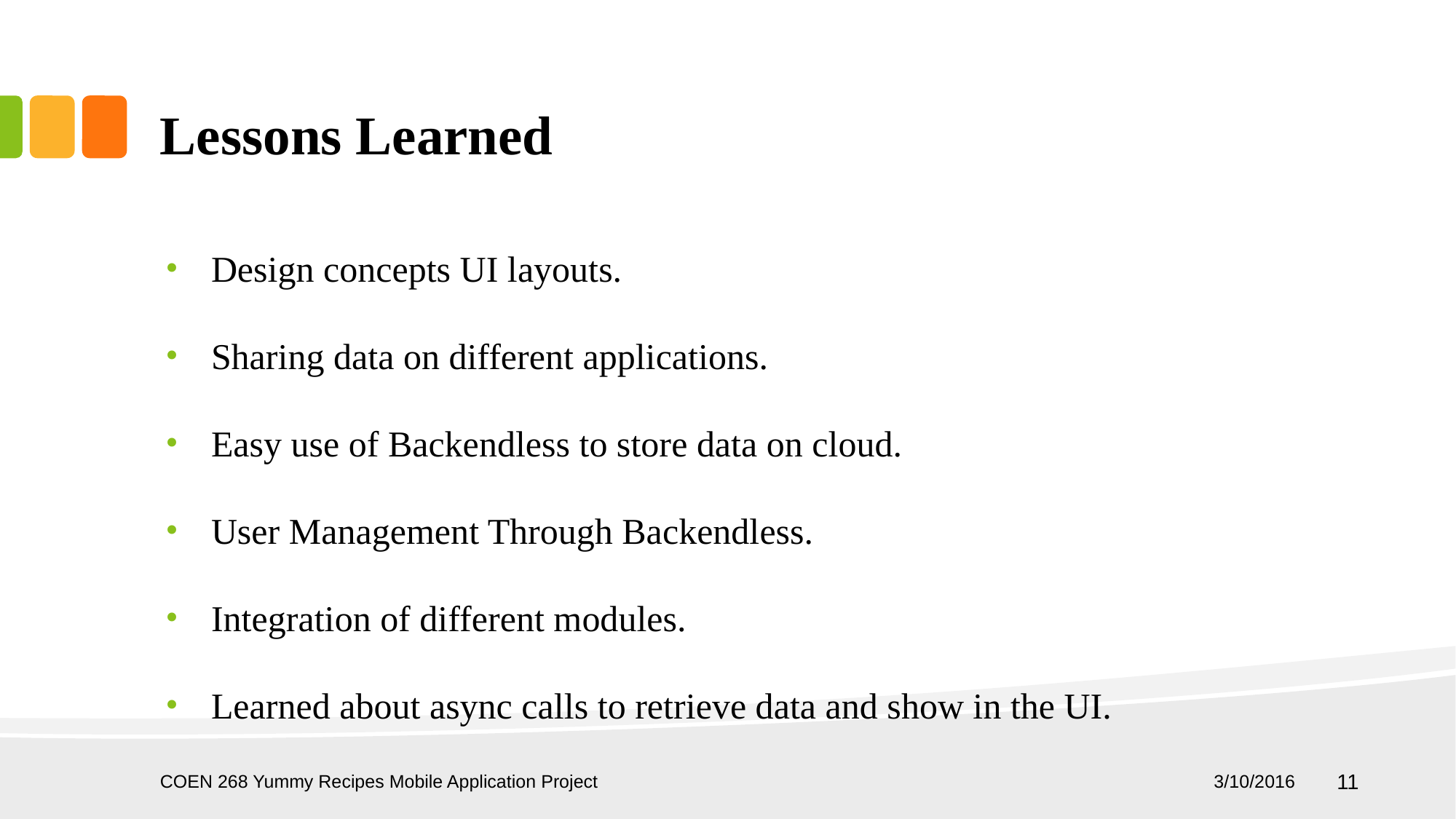

# Lessons Learned
Design concepts UI layouts.
Sharing data on different applications.
Easy use of Backendless to store data on cloud.
User Management Through Backendless.
Integration of different modules.
Learned about async calls to retrieve data and show in the UI.

COEN 268 Yummy Recipes Mobile Application Project
3/10/2016
11